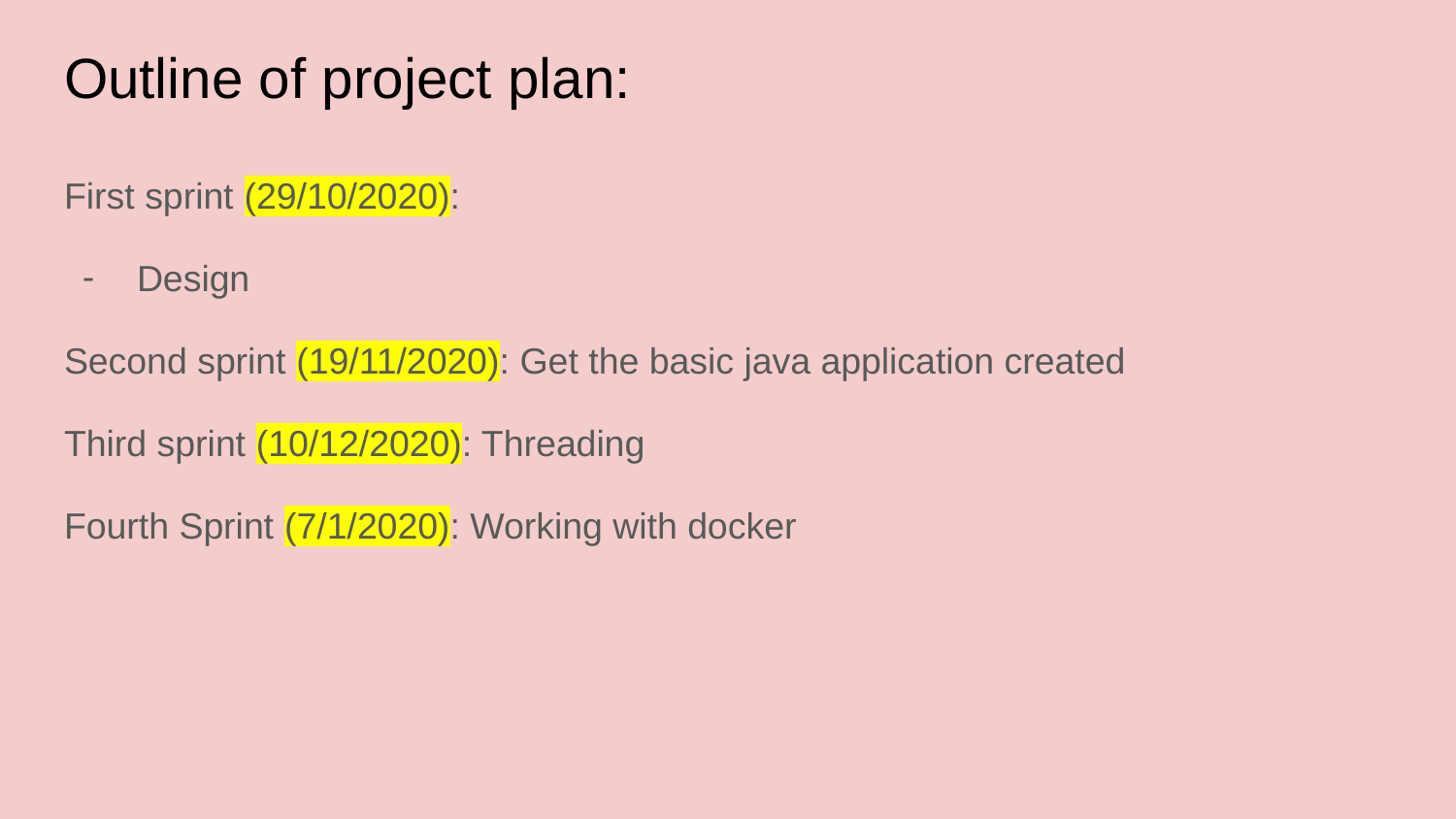

# Outline of project plan:
First sprint (29/10/2020):
Design
Second sprint (19/11/2020): Get the basic java application created
Third sprint (10/12/2020): Threading
Fourth Sprint (7/1/2020): Working with docker